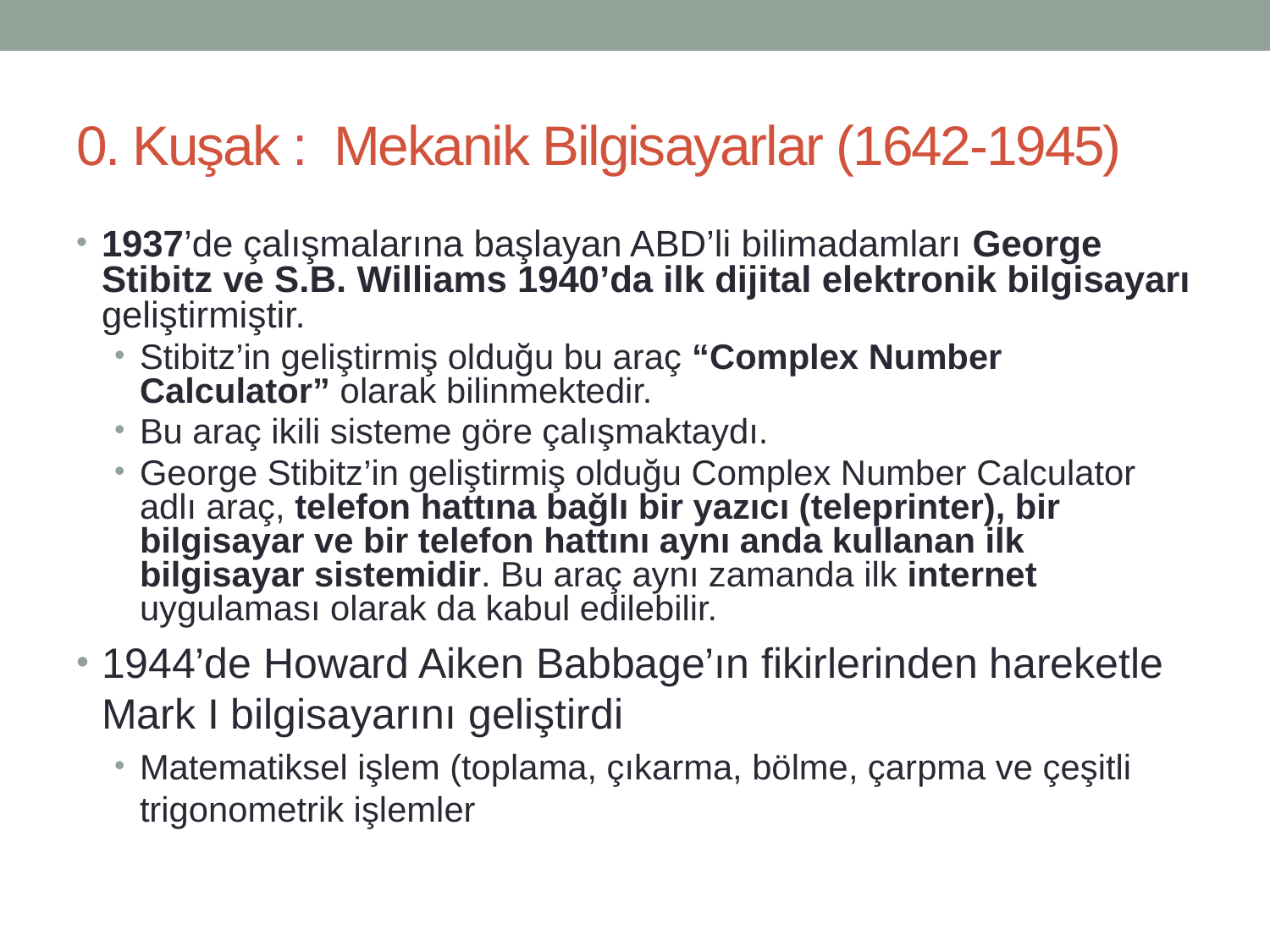

# 0. Kuşak :  Mekanik Bilgisayarlar (1642-1945)
1937’de çalışmalarına başlayan ABD’li bilimadamları George Stibitz ve S.B. Williams 1940’da ilk dijital elektronik bilgisayarı geliştirmiştir.
Stibitz’in geliştirmiş olduğu bu araç “Complex Number Calculator” olarak bilinmektedir.
Bu araç ikili sisteme göre çalışmaktaydı.
George Stibitz’in geliştirmiş olduğu Complex Number Calculator adlı araç, telefon hattına bağlı bir yazıcı (teleprinter), bir bilgisayar ve bir telefon hattını aynı anda kullanan ilk bilgisayar sistemidir. Bu araç aynı zamanda ilk internet uygulaması olarak da kabul edilebilir.
1944’de Howard Aiken Babbage’ın fikirlerinden hareketle Mark I bilgisayarını geliştirdi
Matematiksel işlem (toplama, çıkarma, bölme, çarpma ve çeşitli trigonometrik işlemler